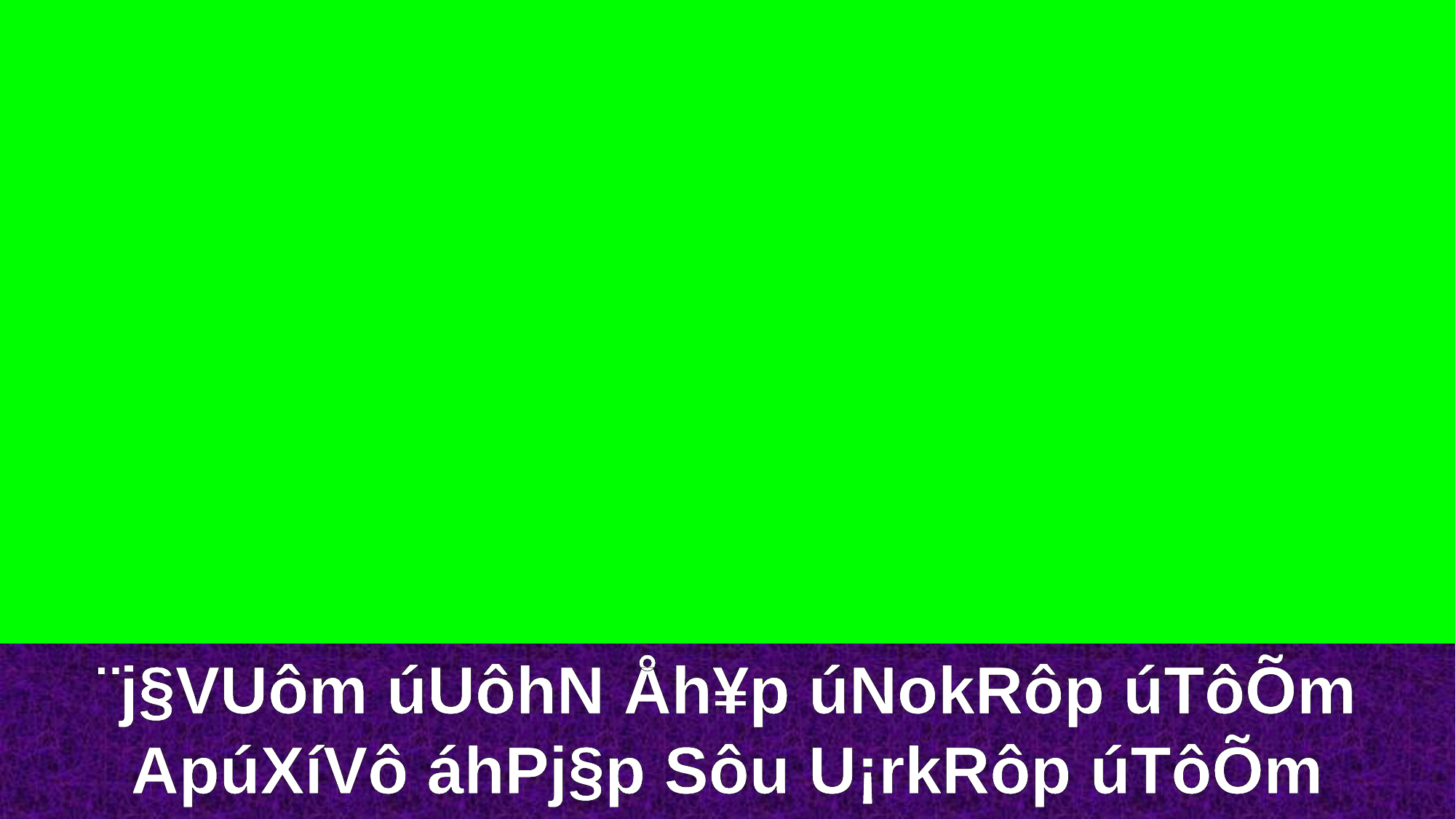

¨j§VUôm úUôhN Åh¥p úNokRôp úTôÕm ApúXíVô áhPj§p Sôu U¡rkRôp úTôÕm